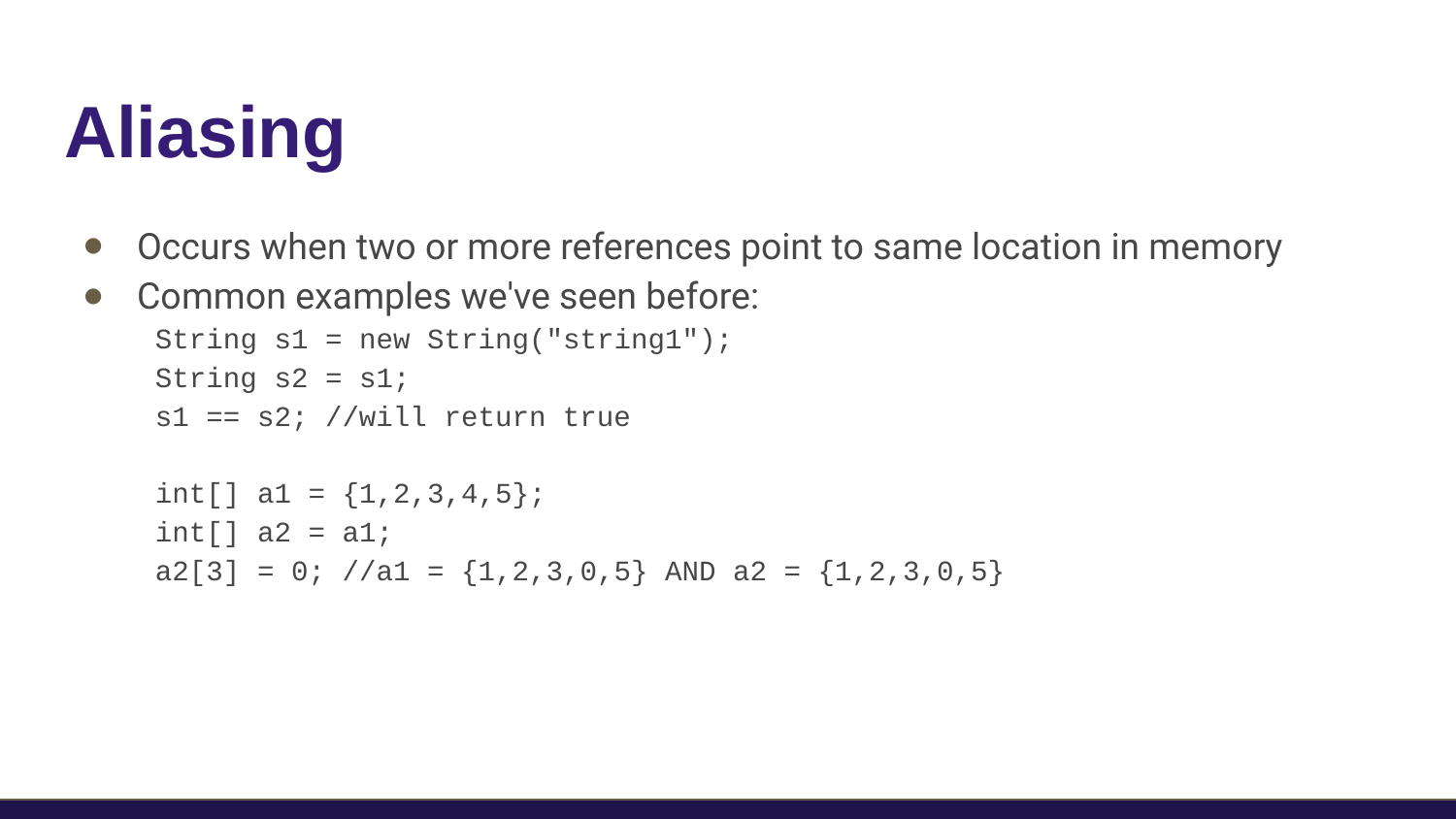

# Aliasing
Occurs when two or more references point to same location in memory
Common examples we've seen before:
String s1 = new String("string1");
String s2 = s1;
s1 == s2; //will return true

int[] a1 = {1,2,3,4,5};
int[] a2 = a1;
a2[3] = 0; //a1 = {1,2,3,0,5} AND a2 = {1,2,3,0,5}